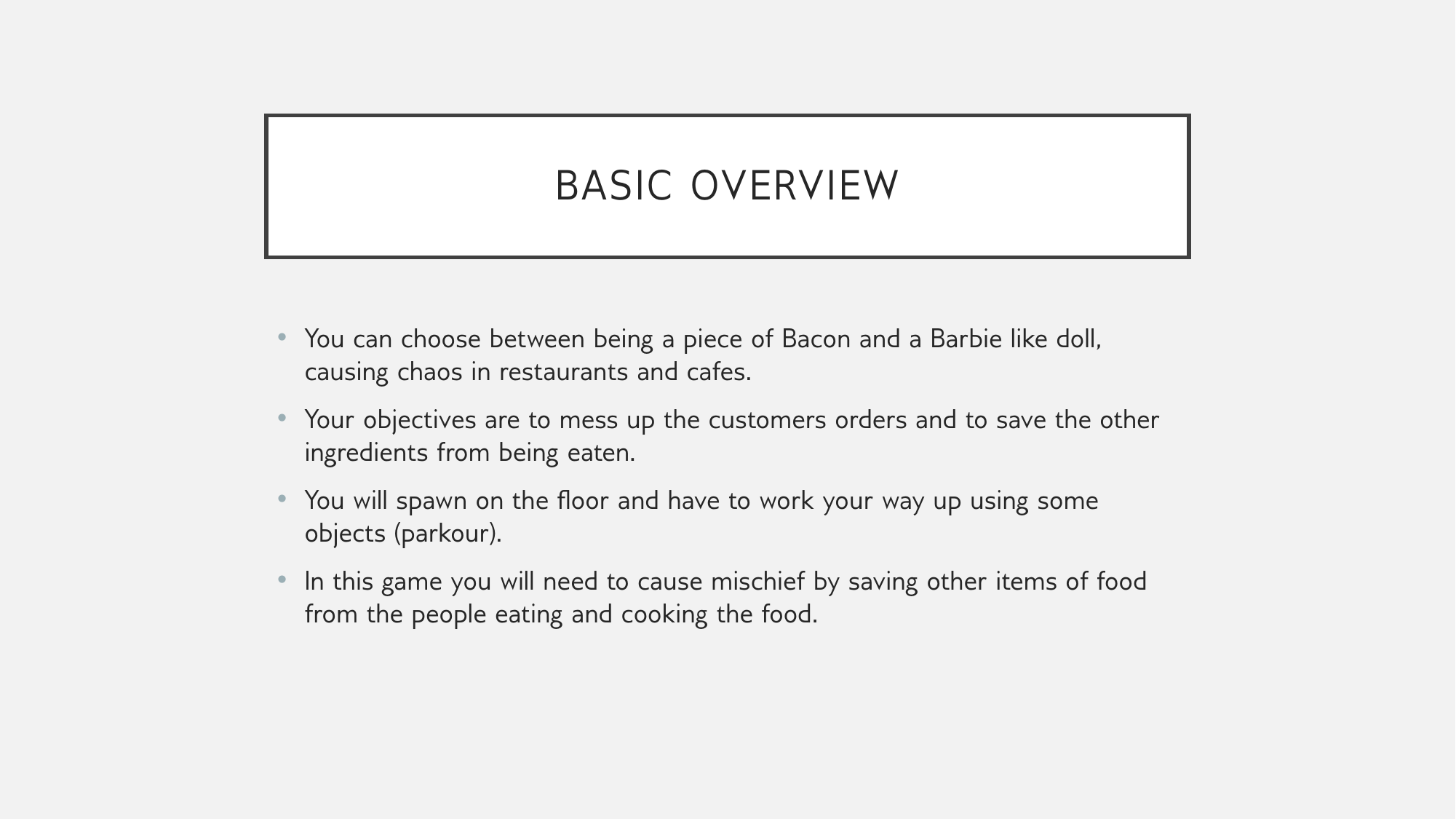

# Basic Overview
You can choose between being a piece of Bacon and a Barbie like doll, causing chaos in restaurants and cafes.
Your objectives are to mess up the customers orders and to save the other ingredients from being eaten.
You will spawn on the floor and have to work your way up using some objects (parkour).
In this game you will need to cause mischief by saving other items of food from the people eating and cooking the food.